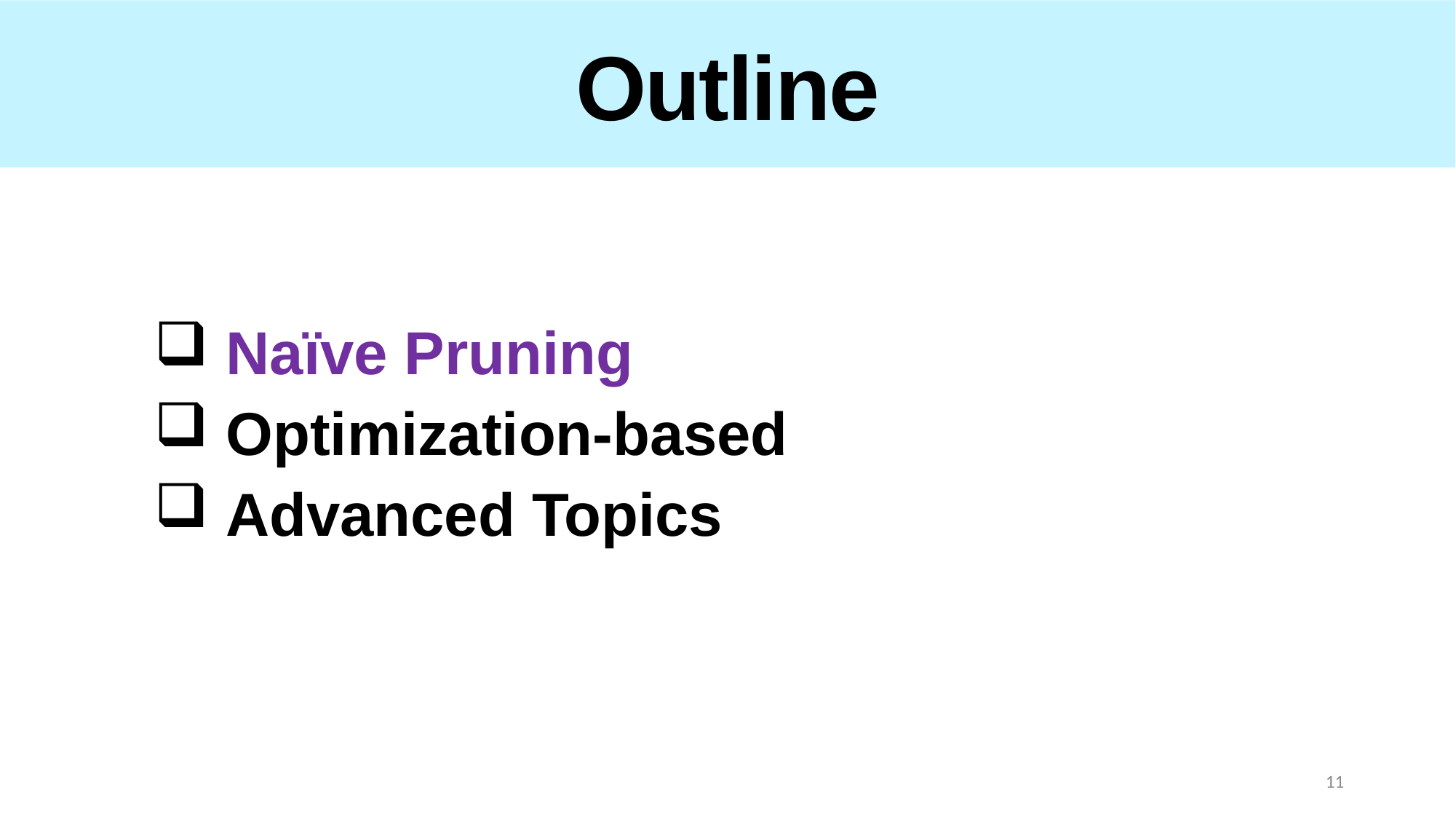

Outline
 Naïve Pruning
 Optimization-based
 Advanced Topics

Outline
11